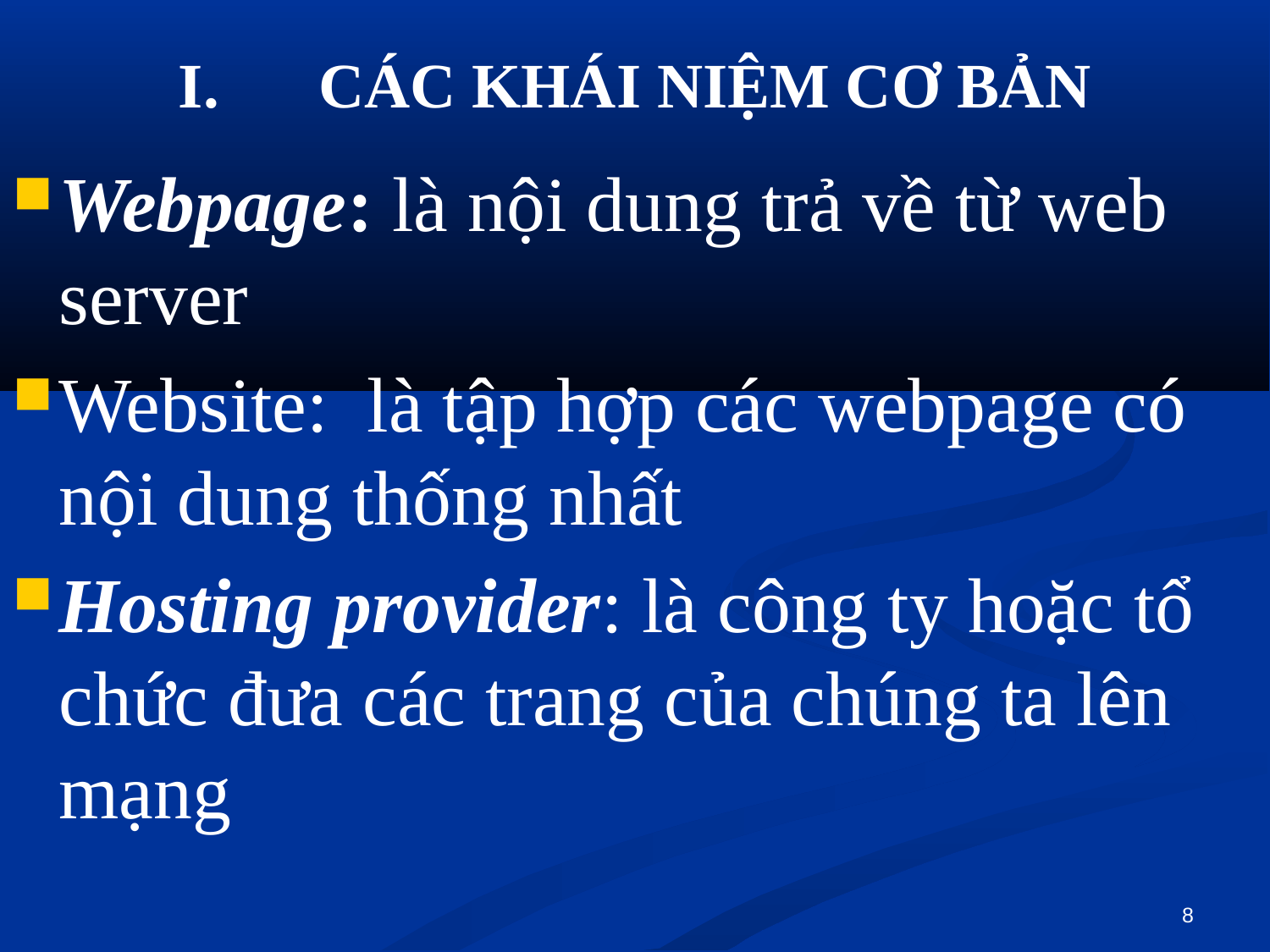

CÁC KHÁI NIỆM CƠ BẢN
Webpage: là nội dung trả về từ web server
Website:  là tập hợp các webpage có nội dung thống nhất
Hosting provider: là công ty hoặc tổ chức đưa các trang của chúng ta lên mạng
8